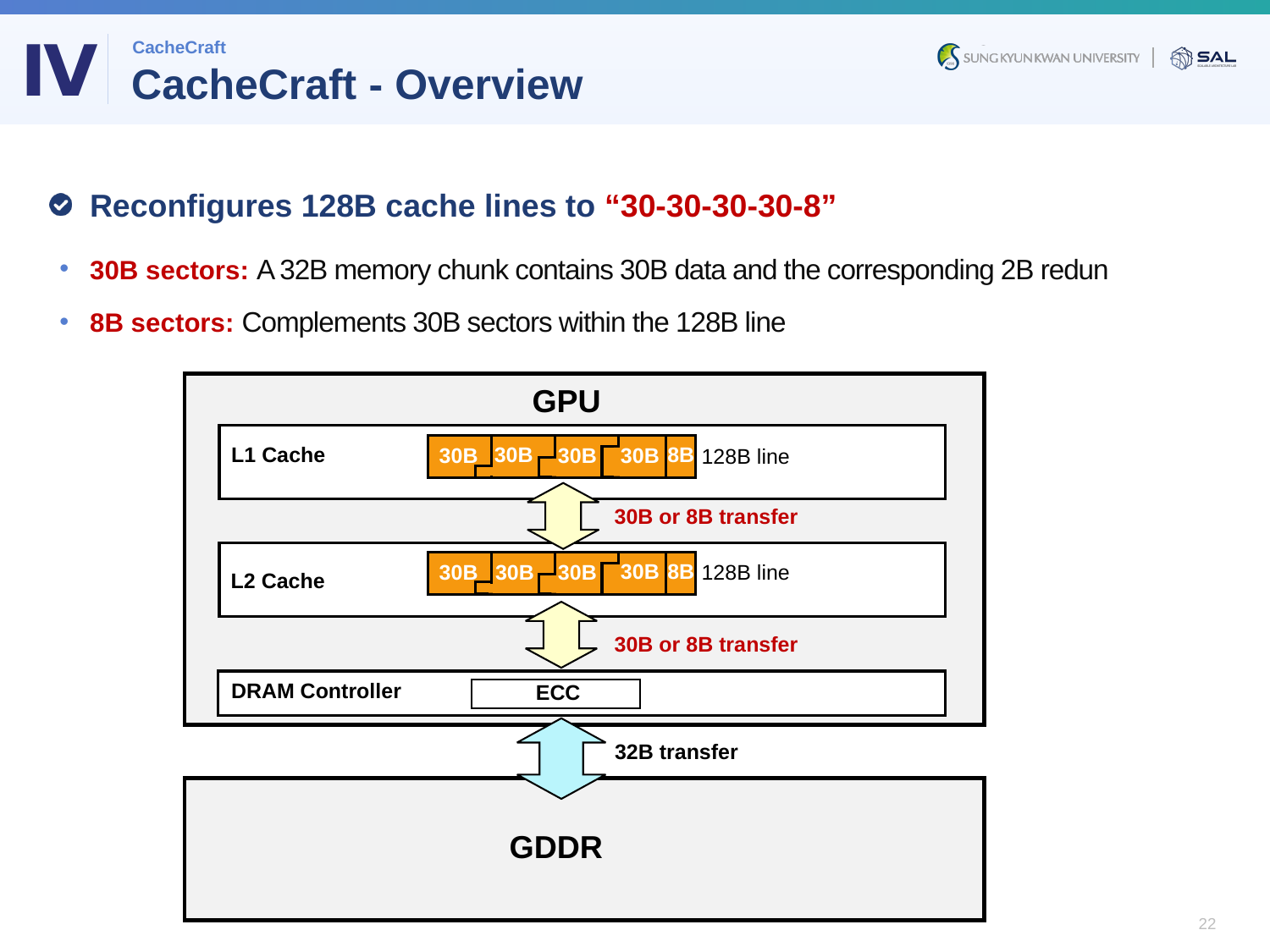

Ⅳ
CacheCraft
# CacheCraft - Overview
Reconfigures 128B cache lines to “30-30-30-30-8”
30B sectors: A 32B memory chunk contains 30B data and the corresponding 2B redun
8B sectors: Complements 30B sectors within the 128B line

GPU

L1 Cache

L2 Cache

DRAM Controller
ECC

GDDR

30B

30B
8B
30B
30B
128B line
30B or 8B transfer

30B

30B
30B
8B
30B
128B line
30B or 8B transfer
32B transfer
22